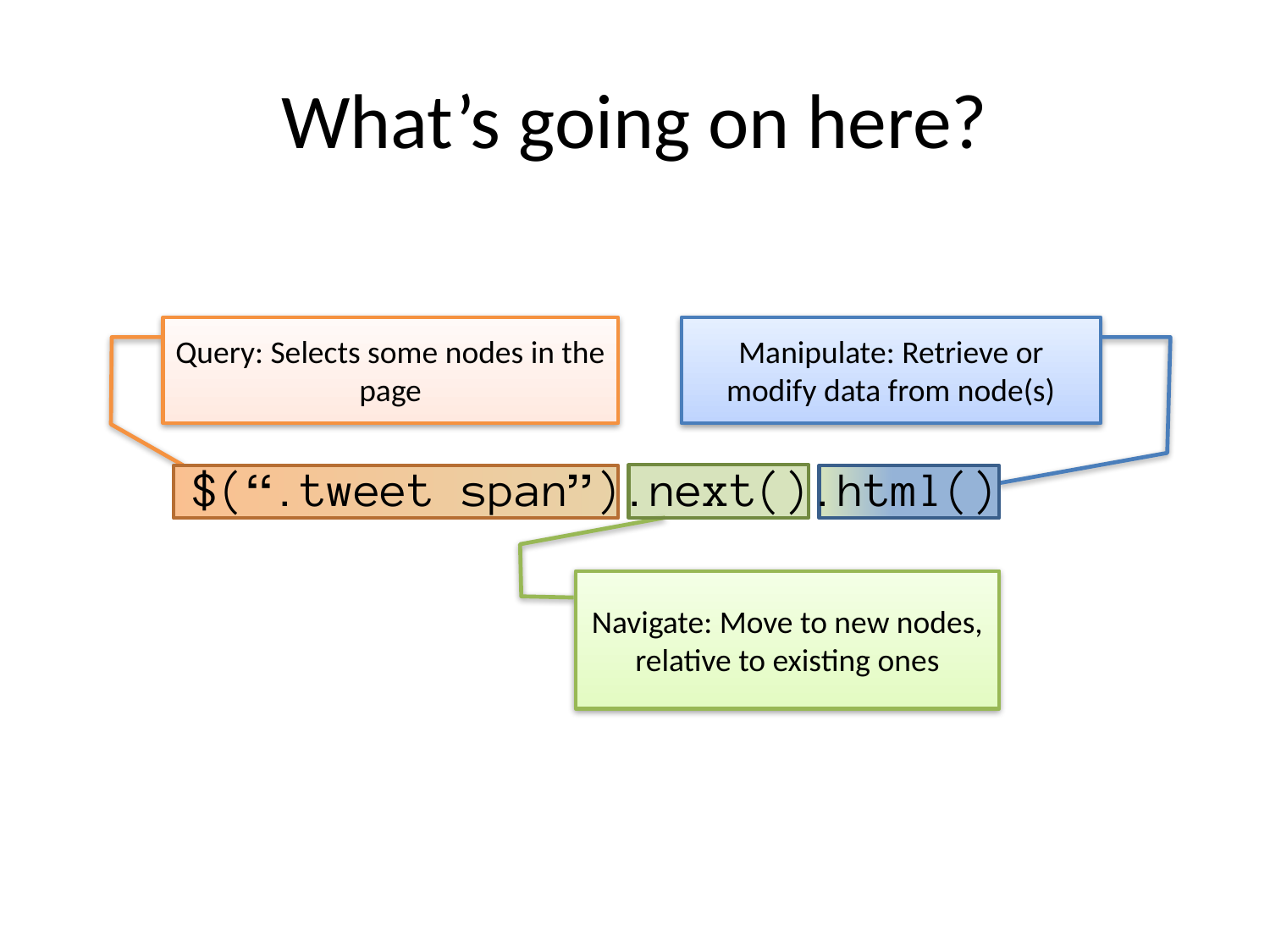

# What’s going on here?
Query: Selects some nodes in the page
Manipulate: Retrieve or modify data from node(s)
$(“.tweet span”).next().html()

Navigate: Move to new nodes, relative to existing ones